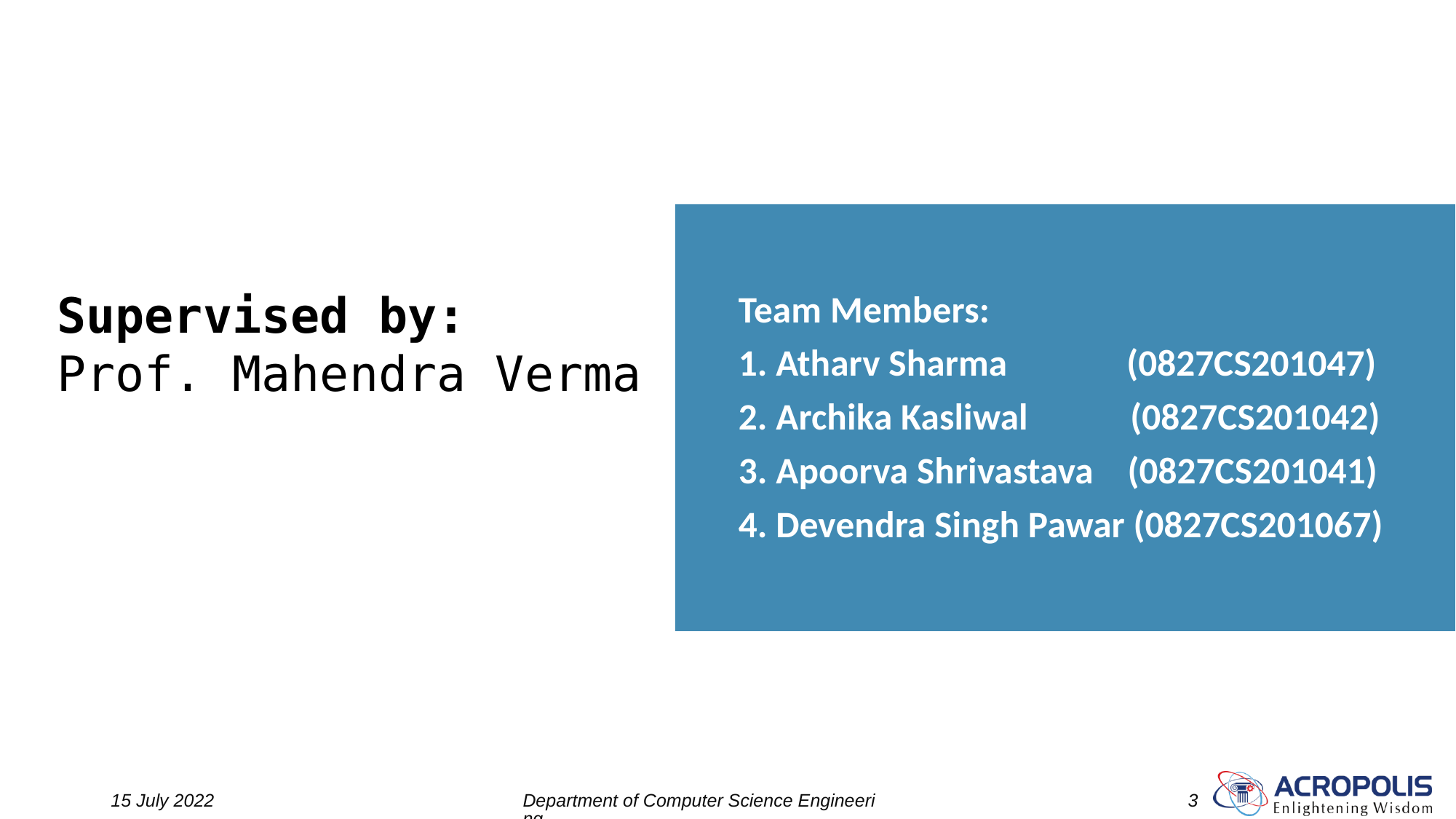

Team Members:
1. Atharv Sharma              (0827CS201047)
2. Archika Kasliwal            (0827CS201042)
3. Apoorva Shrivastava    (0827CS201041)
4. Devendra Singh Pawar (0827CS201067)
# Supervised by: Prof. Mahendra Verma
15 July 2022
Department of Computer Science Engineering
3